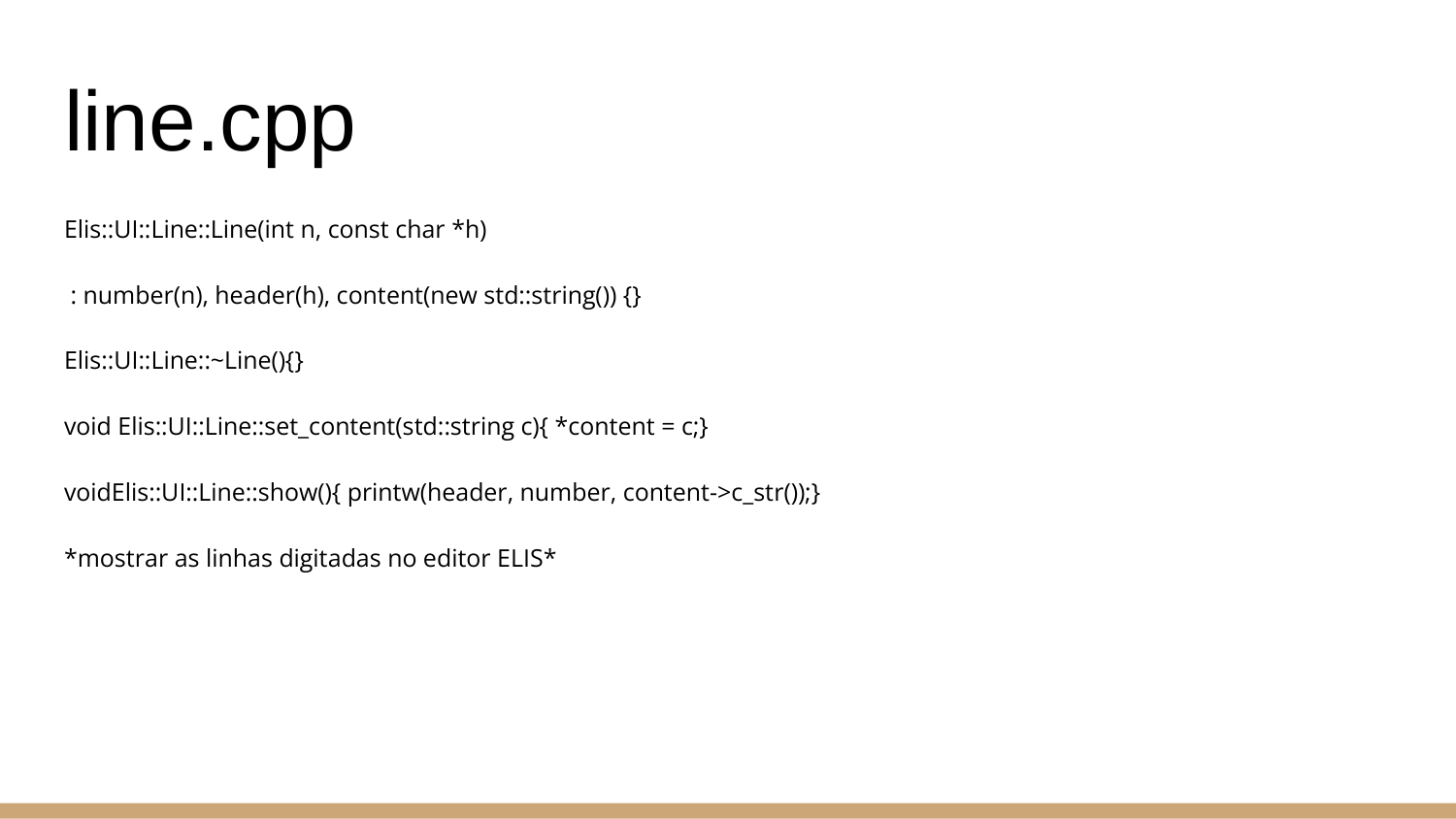

# line.cpp
Elis::UI::Line::Line(int n, const char *h)
 : number(n), header(h), content(new std::string()) {}
Elis::UI::Line::~Line(){}
void Elis::UI::Line::set_content(std::string c){ *content = c;}
voidElis::UI::Line::show(){ printw(header, number, content->c_str());}
*mostrar as linhas digitadas no editor ELIS*